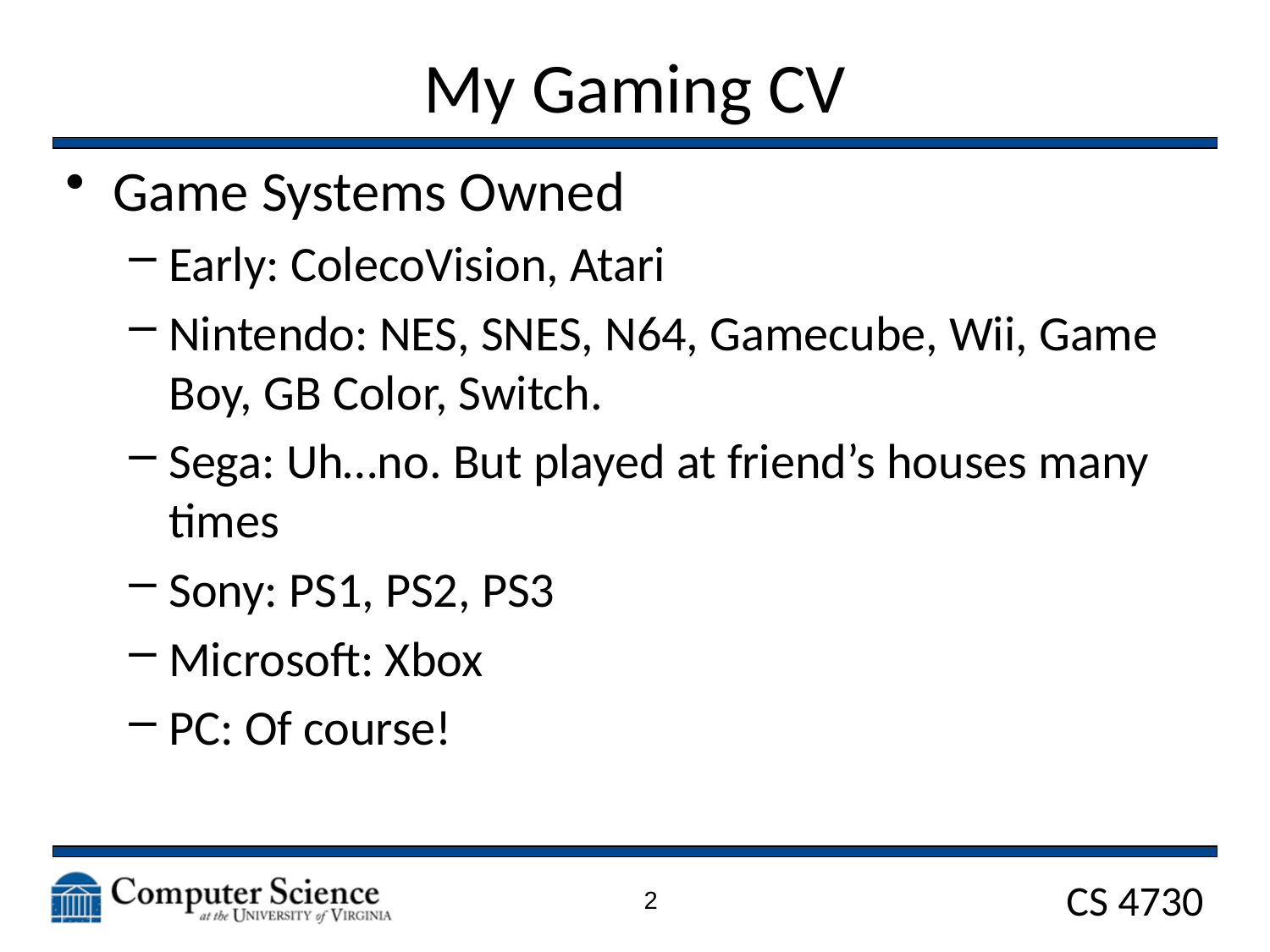

# My Gaming CV
Game Systems Owned
Early: ColecoVision, Atari
Nintendo: NES, SNES, N64, Gamecube, Wii, Game Boy, GB Color, Switch.
Sega: Uh…no. But played at friend’s houses many times
Sony: PS1, PS2, PS3
Microsoft: Xbox
PC: Of course!
2